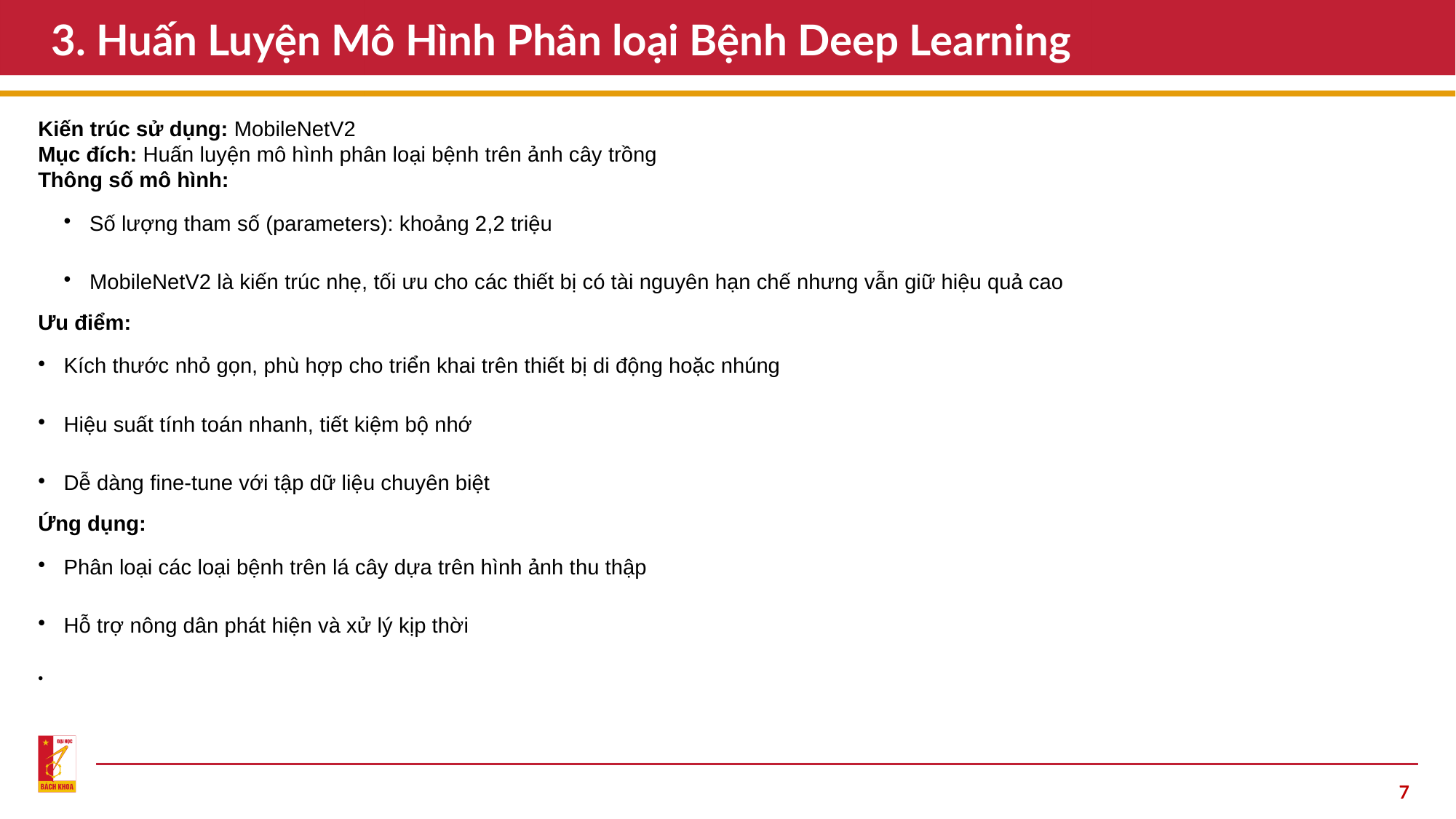

# 3. Huấn Luyện Mô Hình Phân loại Bệnh Deep Learning
Kiến trúc sử dụng: MobileNetV2
Mục đích: Huấn luyện mô hình phân loại bệnh trên ảnh cây trồng
Thông số mô hình:
Số lượng tham số (parameters): khoảng 2,2 triệu
MobileNetV2 là kiến trúc nhẹ, tối ưu cho các thiết bị có tài nguyên hạn chế nhưng vẫn giữ hiệu quả cao
Ưu điểm:
Kích thước nhỏ gọn, phù hợp cho triển khai trên thiết bị di động hoặc nhúng
Hiệu suất tính toán nhanh, tiết kiệm bộ nhớ
Dễ dàng fine-tune với tập dữ liệu chuyên biệt
Ứng dụng:
Phân loại các loại bệnh trên lá cây dựa trên hình ảnh thu thập
Hỗ trợ nông dân phát hiện và xử lý kịp thời

7